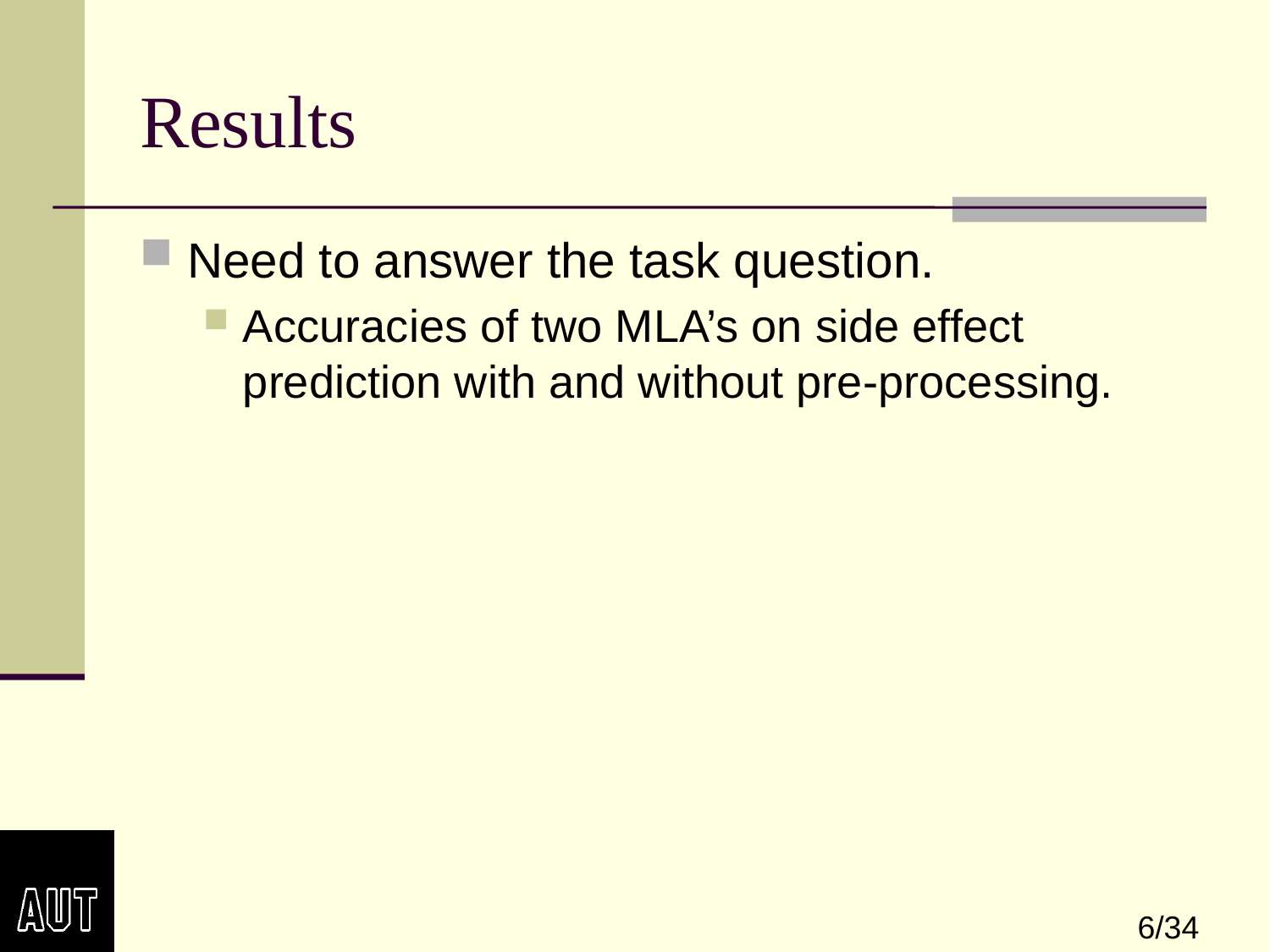

# Results
Need to answer the task question.
Accuracies of two MLA’s on side effect prediction with and without pre-processing.